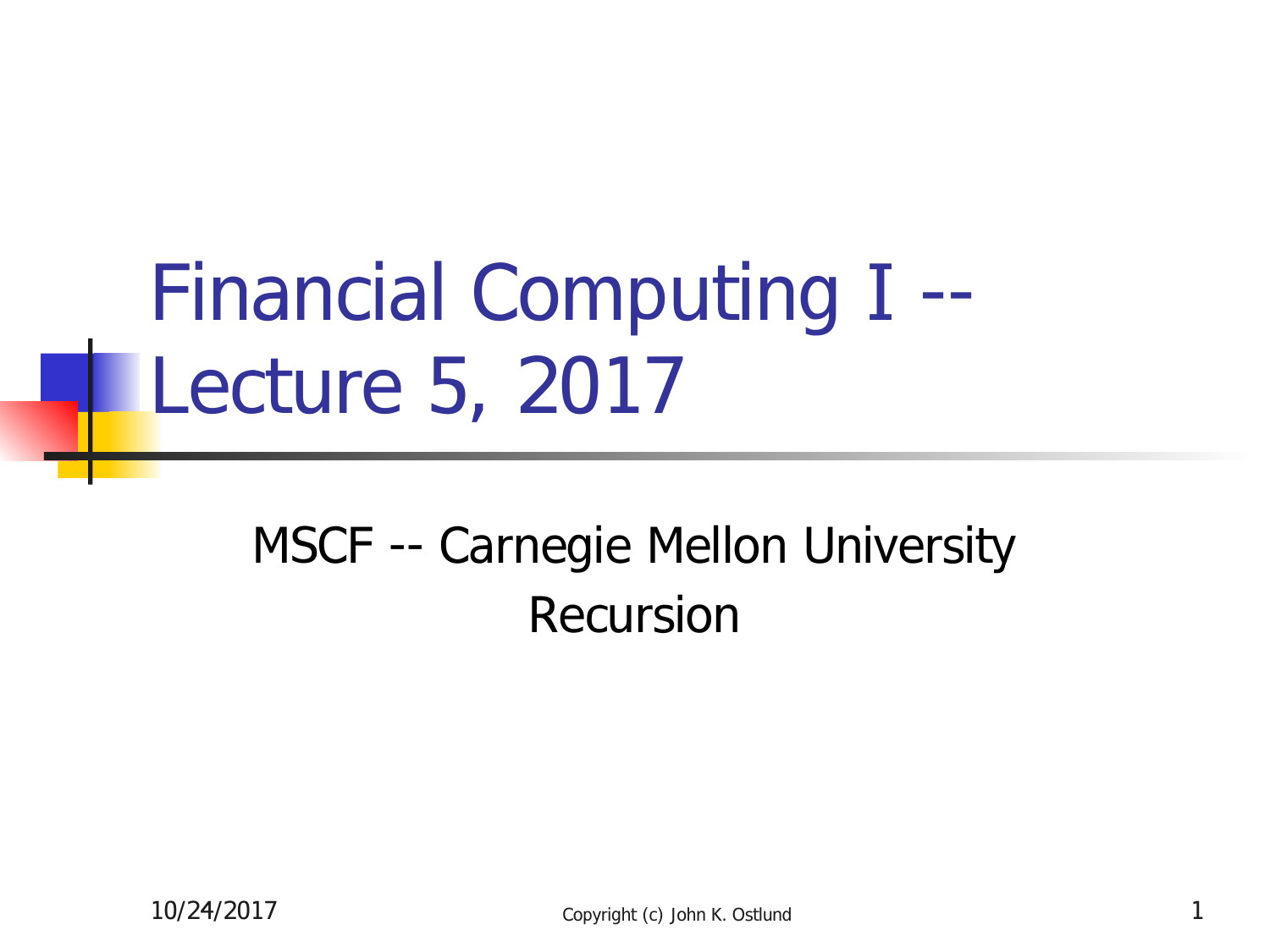

# Financial Computing I -- Lecture 5, 2017
MSCF -- Carnegie Mellon University
Recursion
10/24/2017
Copyright (c) John K. Ostlund
1